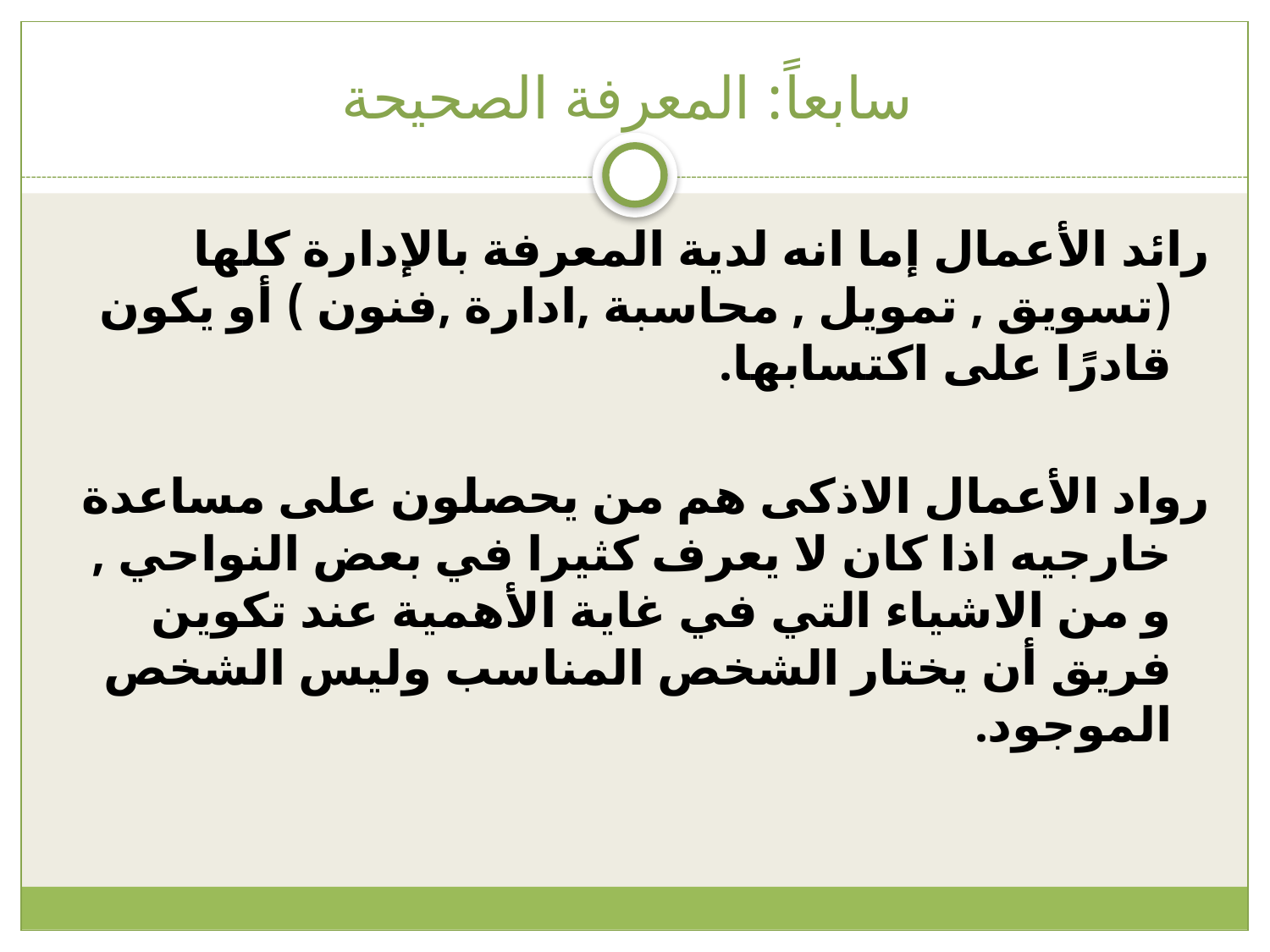

# سابعاً: المعرفة الصحيحة
رائد الأعمال إما انه لدية المعرفة بالإدارة كلها (تسويق , تمويل , محاسبة ,ادارة ,فنون ) أو يكون قادرًا على اكتسابها.

رواد الأعمال الاذكى هم من يحصلون على مساعدة خارجيه اذا كان لا يعرف كثيرا في بعض النواحي , و من الاشياء التي في غاية الأهمية عند تكوين فريق أن يختار الشخص المناسب وليس الشخص الموجود.